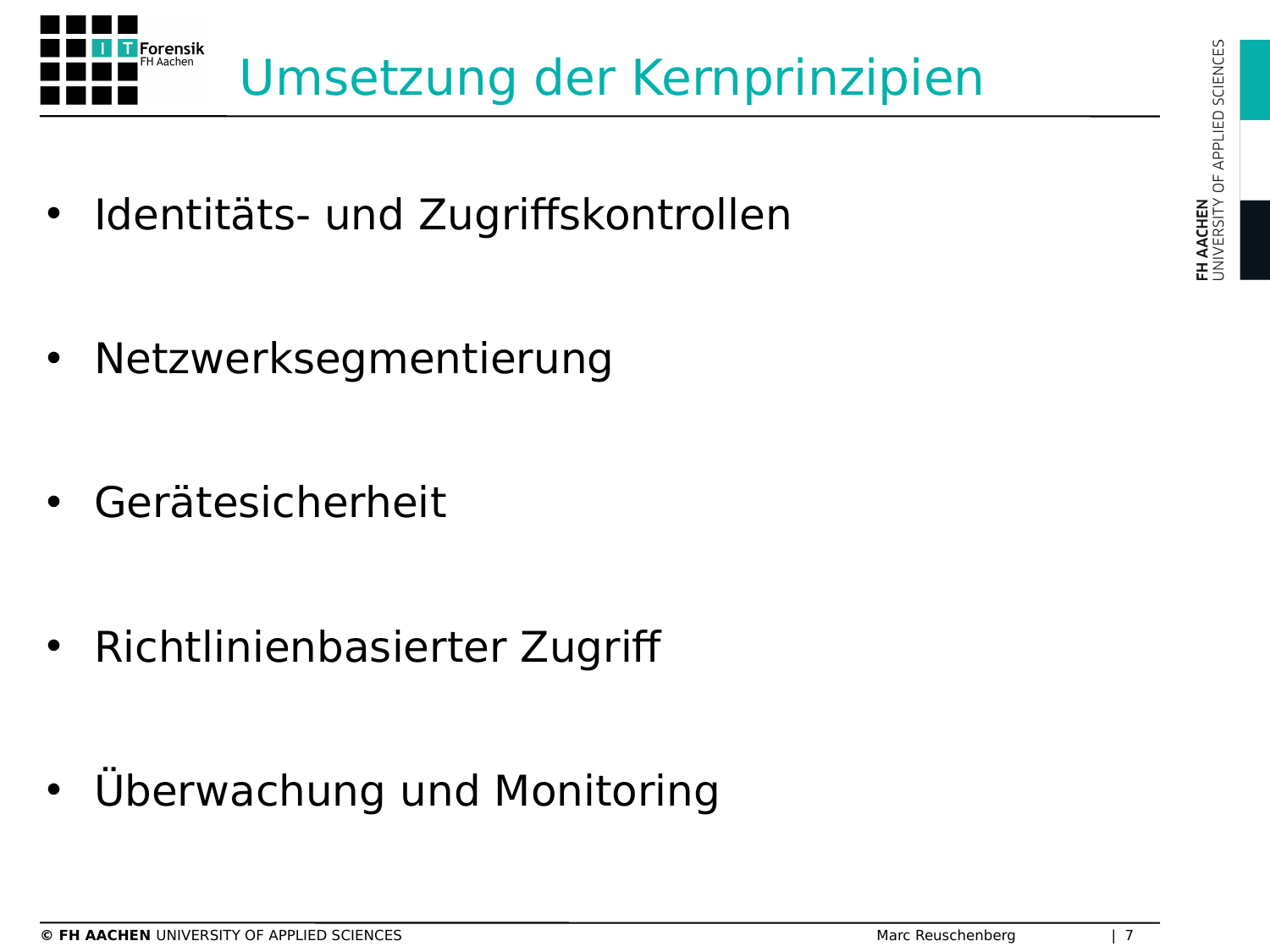

# Umsetzung der Kernprinzipien
Identitäts- und Zugriffskontrollen

Netzwerksegmentierung

Gerätesicherheit

Richtlinienbasierter Zugriff

Überwachung und Monitoring